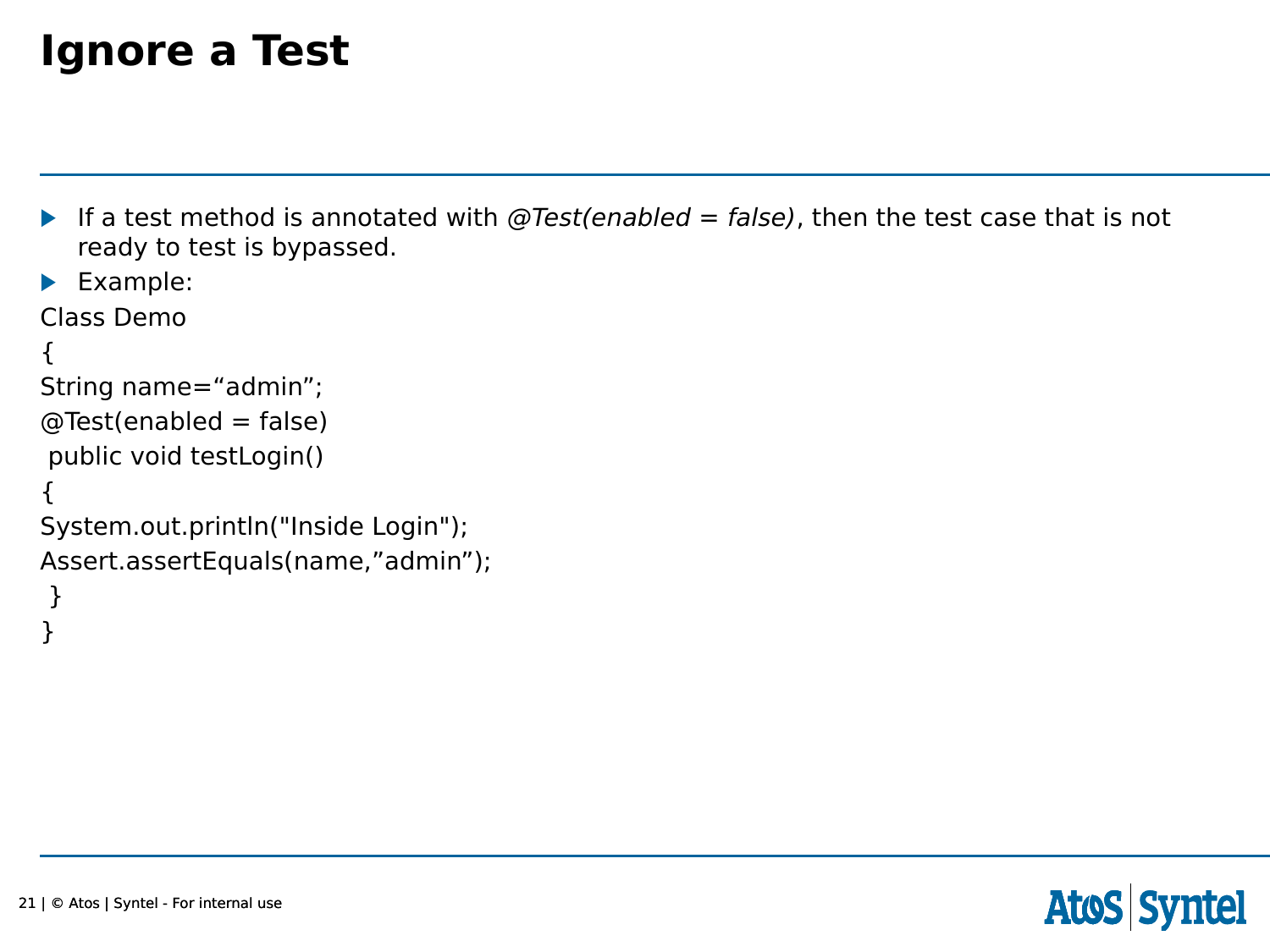

Ignore a Test
If a test method is annotated with @Test(enabled = false), then the test case that is not ready to test is bypassed.
Example:
Class Demo
{
String name=“admin”;
@Test(enabled = false)
 public void testLogin()
{
System.out.println("Inside Login");
Assert.assertEquals(name,”admin”);
 }
}